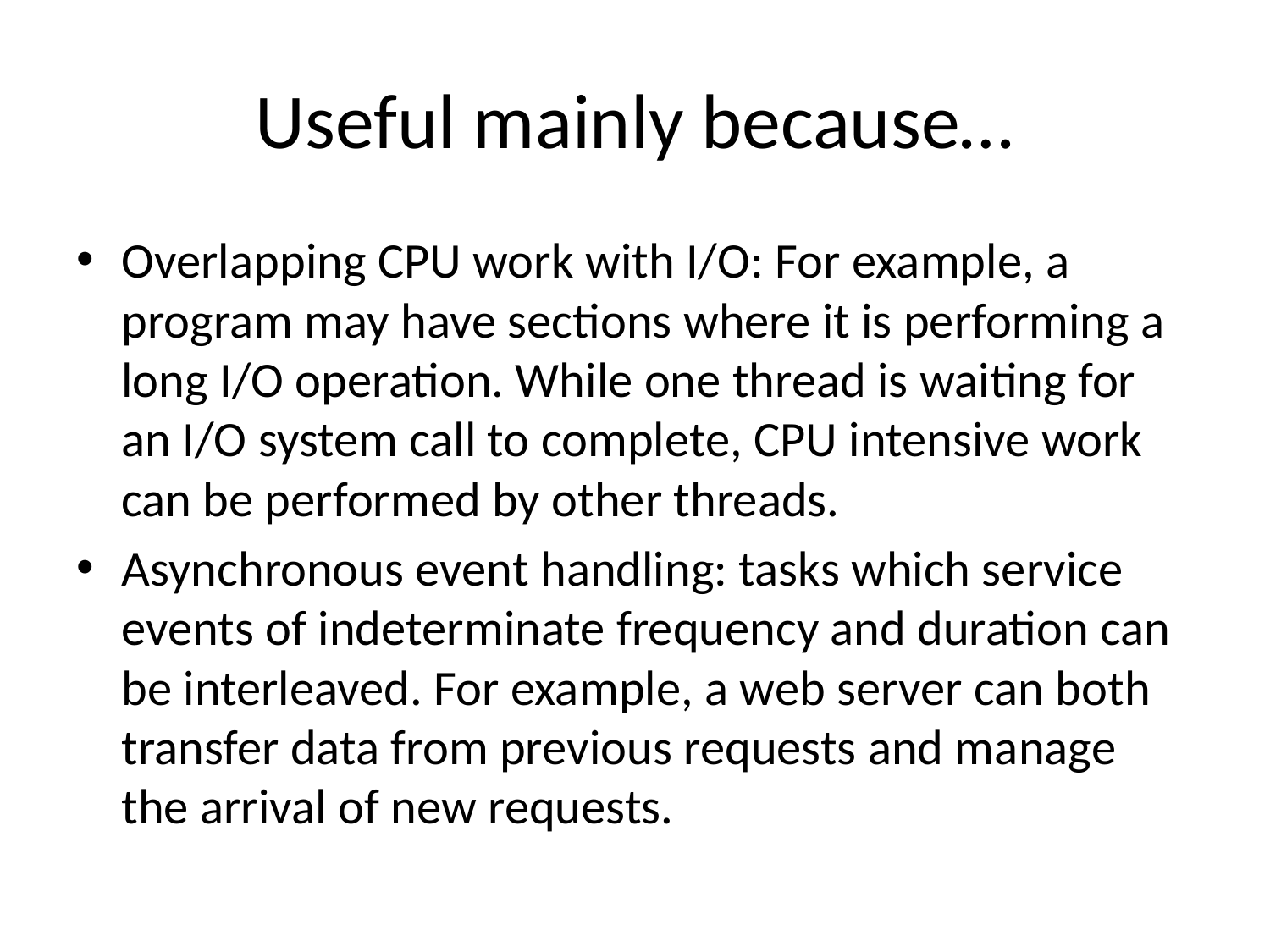

# Useful mainly because…
Overlapping CPU work with I/O: For example, a program may have sections where it is performing a long I/O operation. While one thread is waiting for an I/O system call to complete, CPU intensive work can be performed by other threads.
Asynchronous event handling: tasks which service events of indeterminate frequency and duration can be interleaved. For example, a web server can both transfer data from previous requests and manage the arrival of new requests.